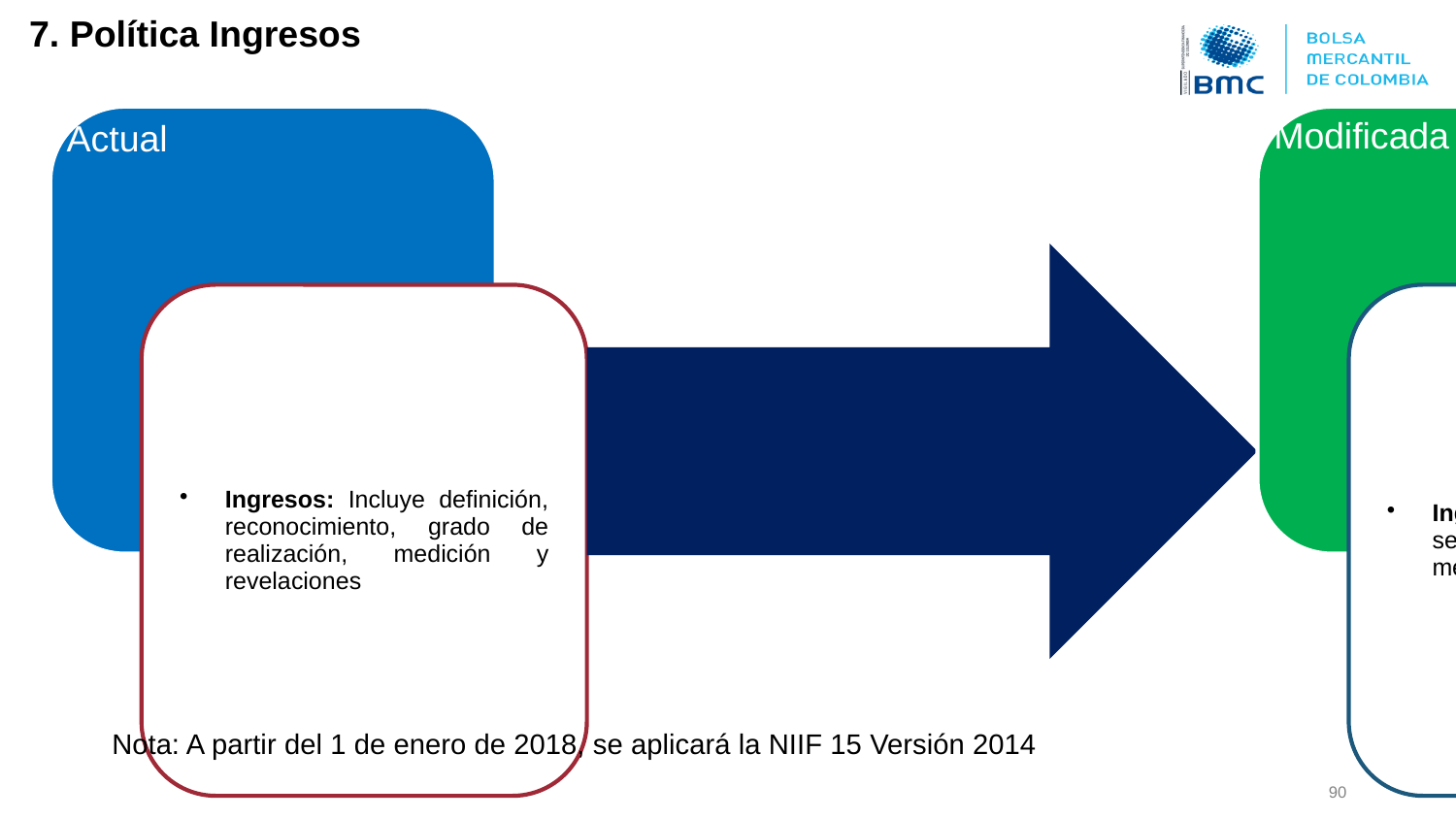

7. Política Ingresos
Actual
Modificada
Ingresos: Incluye definición, reconocimiento, grado de realización, medición y revelaciones
Nota: A partir del 1 de enero de 2018, se aplicará la NIIF 15 Versión 2014